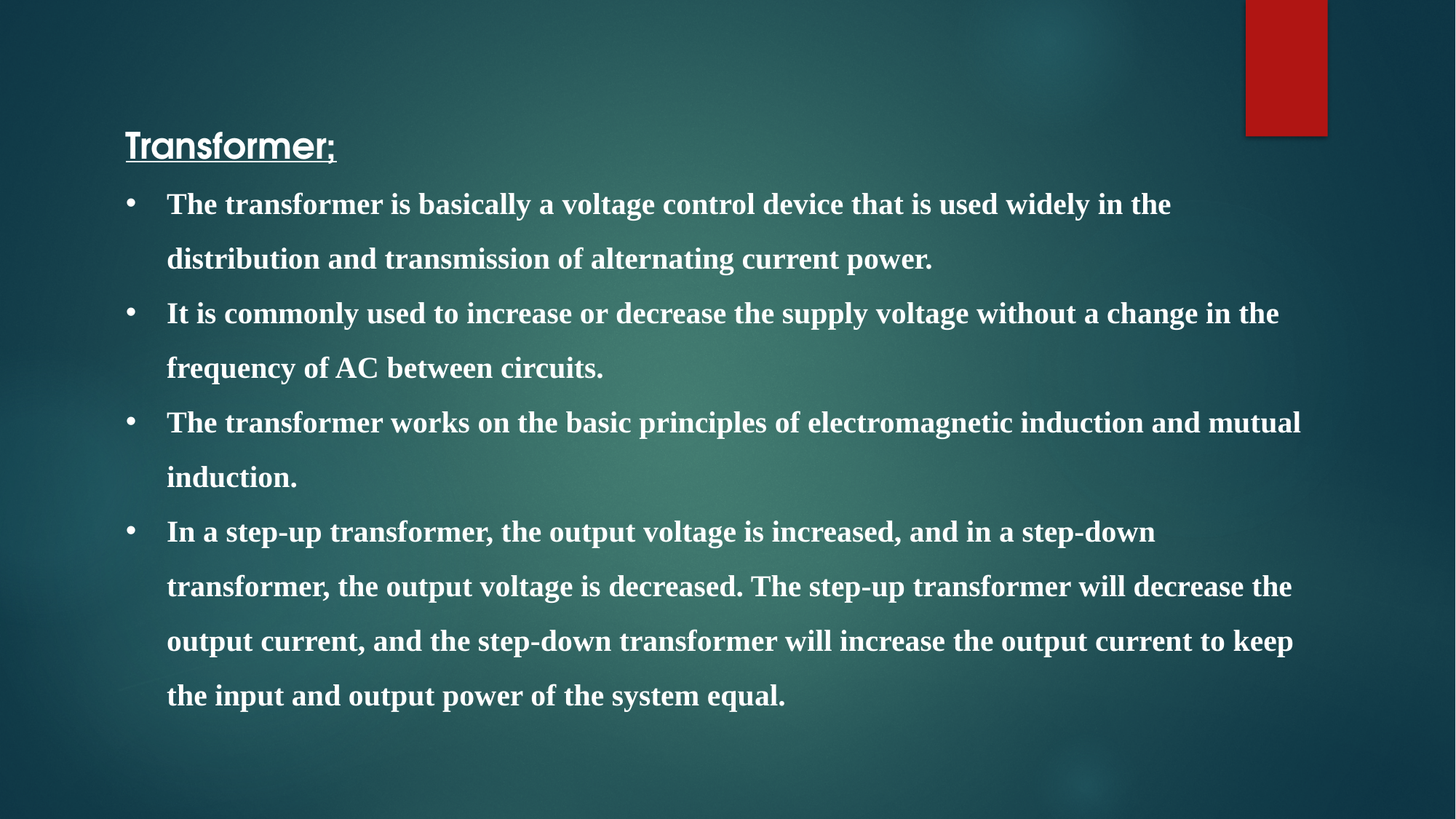

Transformer;
The transformer is basically a voltage control device that is used widely in the distribution and transmission of alternating current power.
It is commonly used to increase or decrease the supply voltage without a change in the frequency of AC between circuits.
The transformer works on the basic principles of electromagnetic induction and mutual induction.
In a step-up transformer, the output voltage is increased, and in a step-down transformer, the output voltage is decreased. The step-up transformer will decrease the output current, and the step-down transformer will increase the output current to keep the input and output power of the system equal.